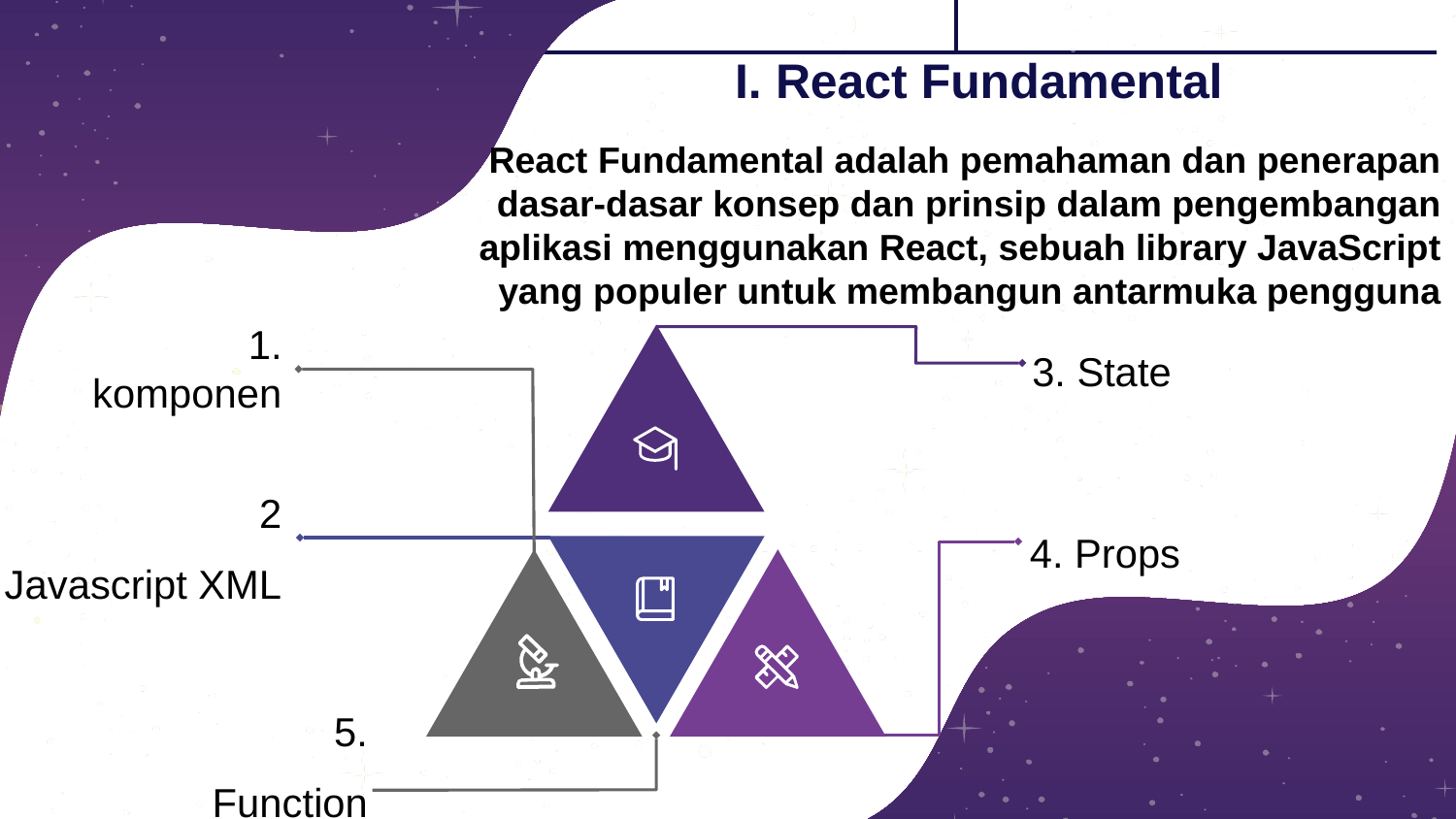

# I. React Fundamental
React Fundamental adalah pemahaman dan penerapan dasar-dasar konsep dan prinsip dalam pengembangan aplikasi menggunakan React, sebuah library JavaScript yang populer untuk membangun antarmuka pengguna
1. komponen

3. State

2
Javascript XML
4. Props

5.
Function